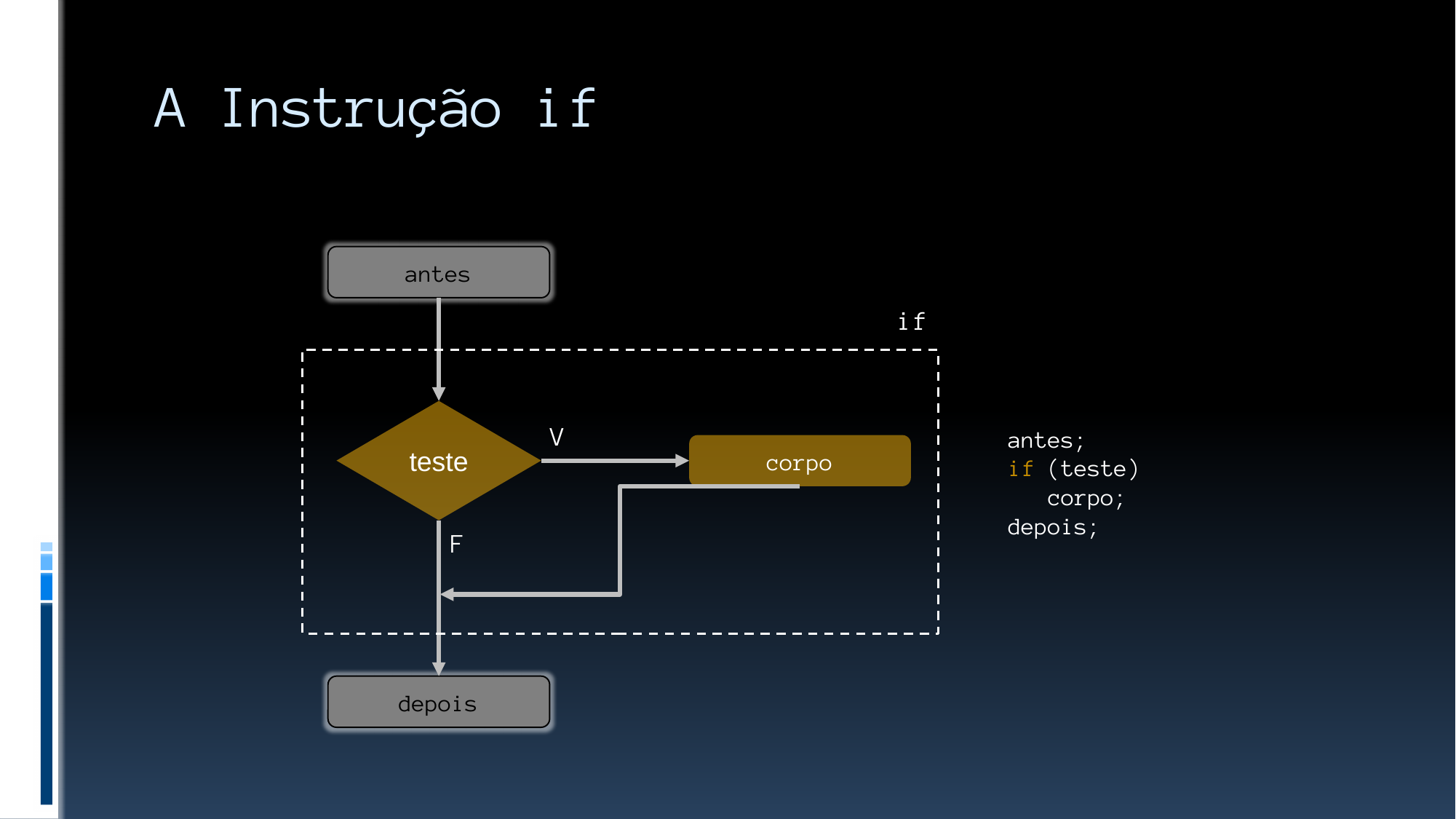

# A Instrução if
antes
if

teste
V
corpo
F
depois
antes;
if (teste)
   corpo;
depois;